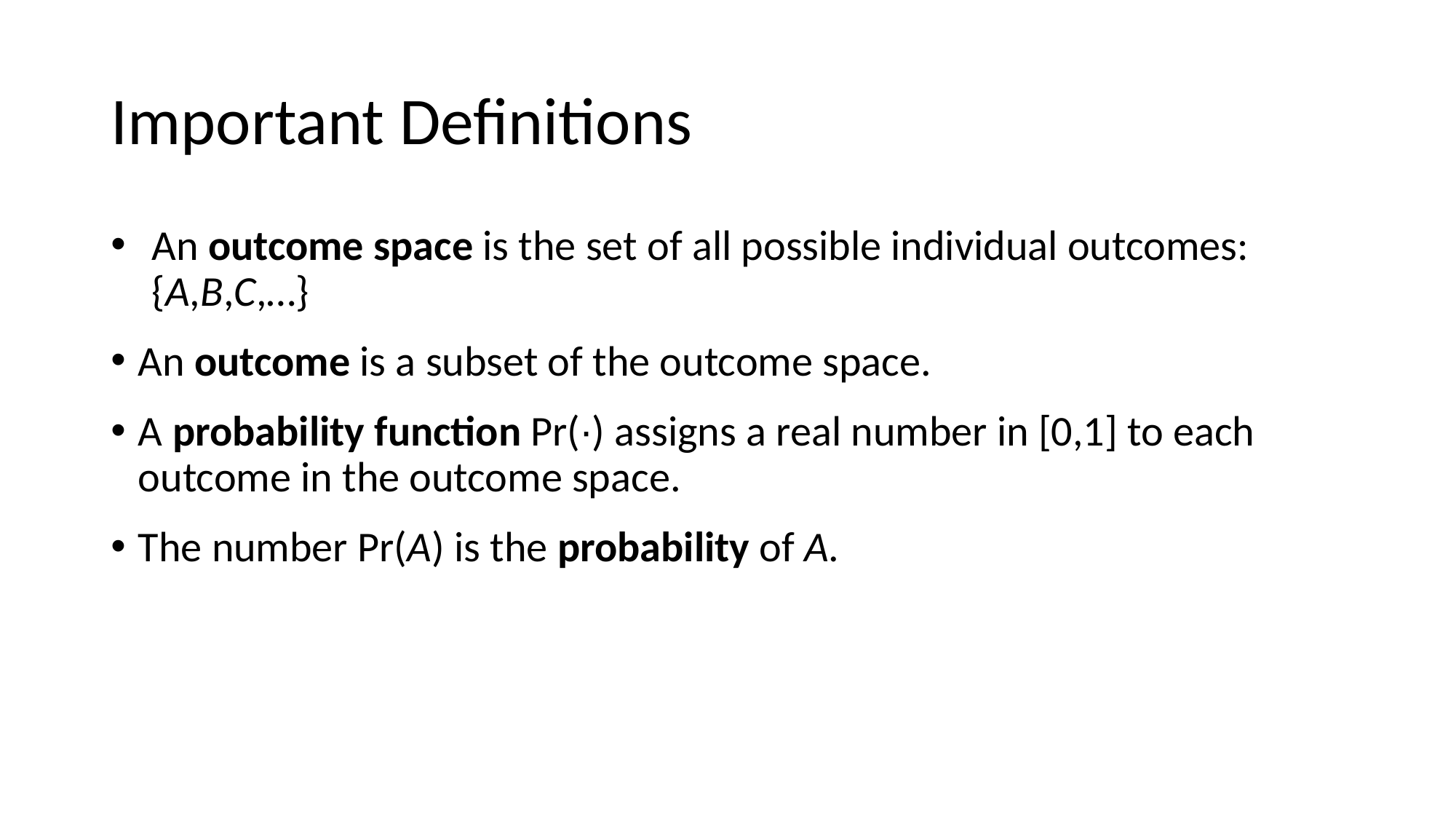

# Important Definitions
An outcome space is the set of all possible individual outcomes: {A,B,C,…}
An outcome is a subset of the outcome space.
A probability function Pr(∙) assigns a real number in [0,1] to each outcome in the outcome space.
The number Pr(A) is the probability of A.